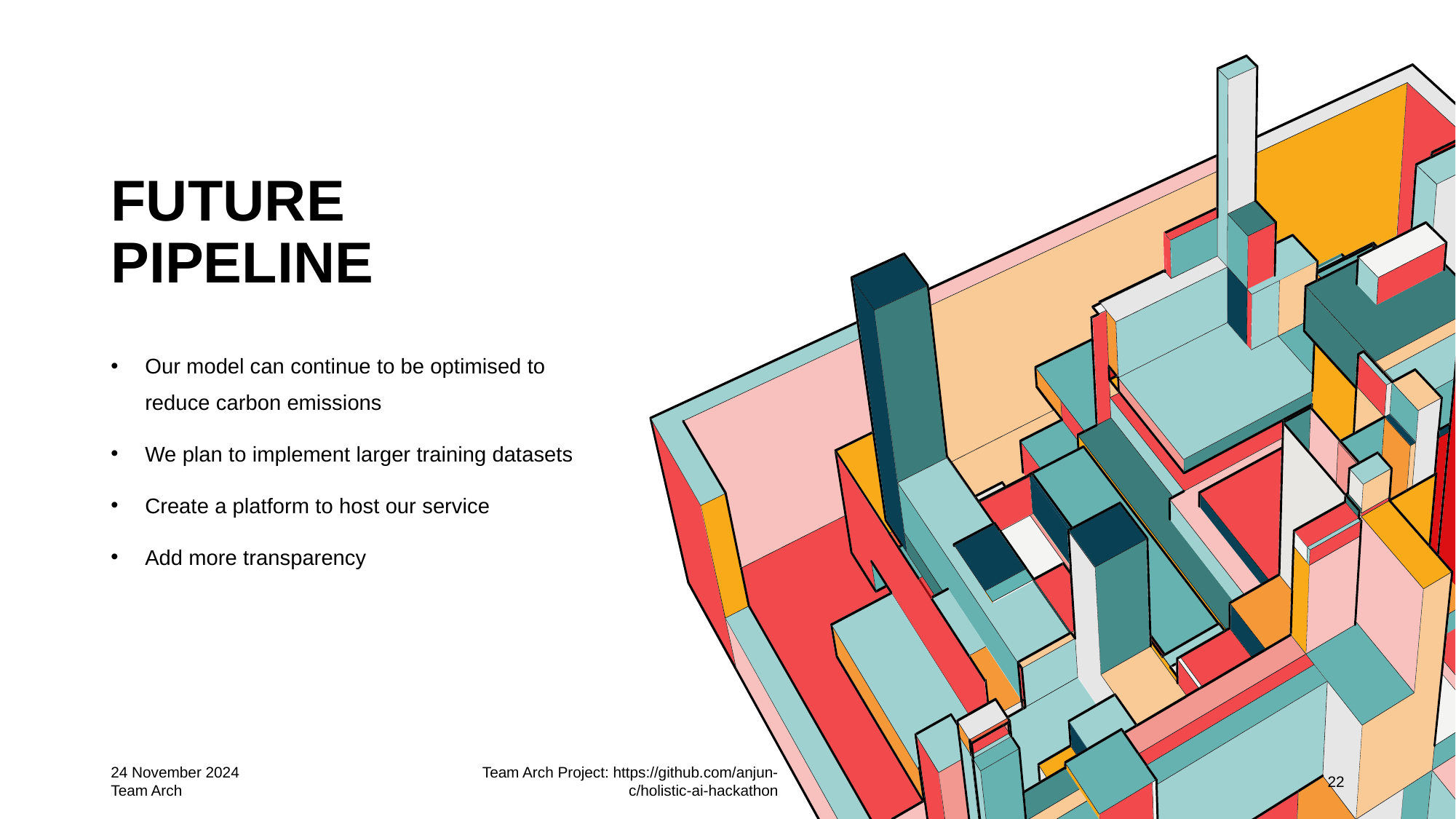

# Future pipeline
Our model can continue to be optimised to reduce carbon emissions
We plan to implement larger training datasets
Create a platform to host our service
Add more transparency
24 November 2024 Team Arch
Team Arch Project: https://github.com/anjun-c/holistic-ai-hackathon
22